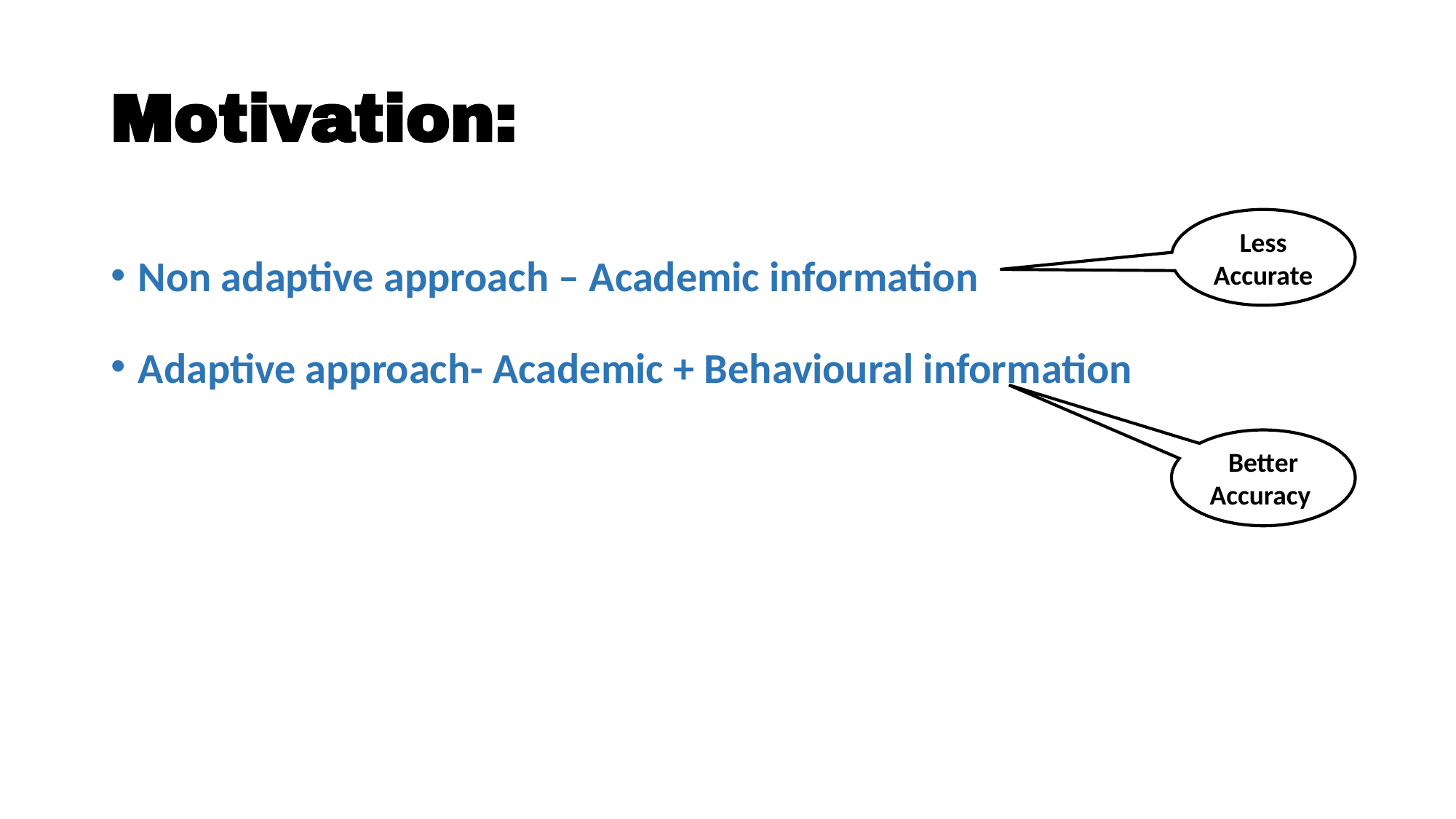

# Motivation:
Less Accurate
Non adaptive approach – Academic information
Adaptive approach- Academic + Behavioural information
Better Accuracy